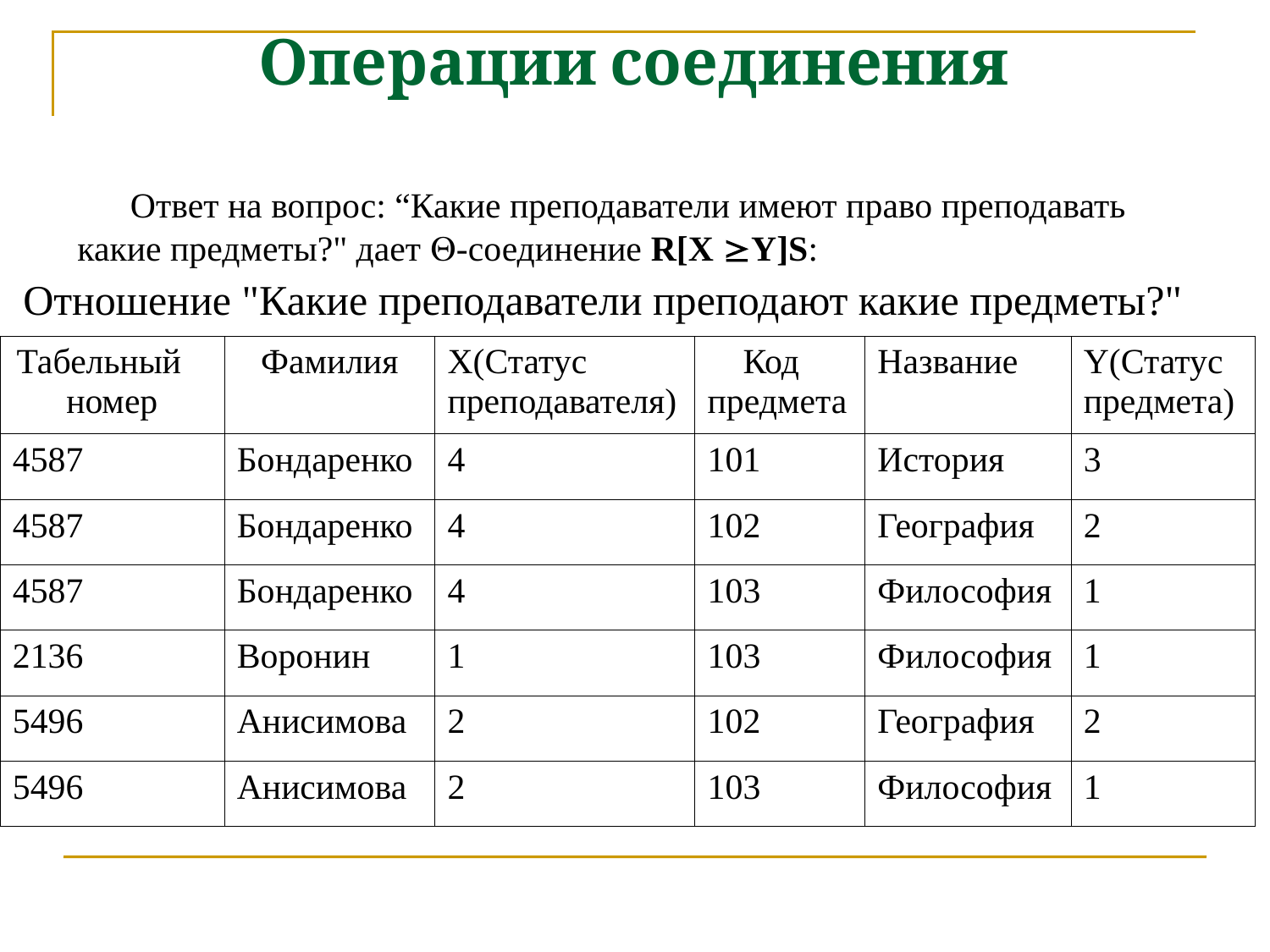

Операции соединения

     Ответ на вопрос: “Какие преподаватели имеют право преподавать какие предметы?" дает Θ-соединение R[X ≥Y]S:
 Отношение "Какие преподаватели преподают какие предметы?"
| Табельный номер | Фамилия | X(Статус преподавателя) | Код предмета | Название | Y(Статус предмета) |
| --- | --- | --- | --- | --- | --- |
| 4587 | Бондаренко | 4 | 101 | История | 3 |
| 4587 | Бондаренко | 4 | 102 | География | 2 |
| 4587 | Бондаренко | 4 | 103 | Философия | 1 |
| 2136 | Воронин | 1 | 103 | Философия | 1 |
| 5496 | Анисимова | 2 | 102 | География | 2 |
| 5496 | Анисимова | 2 | 103 | Философия | 1 |